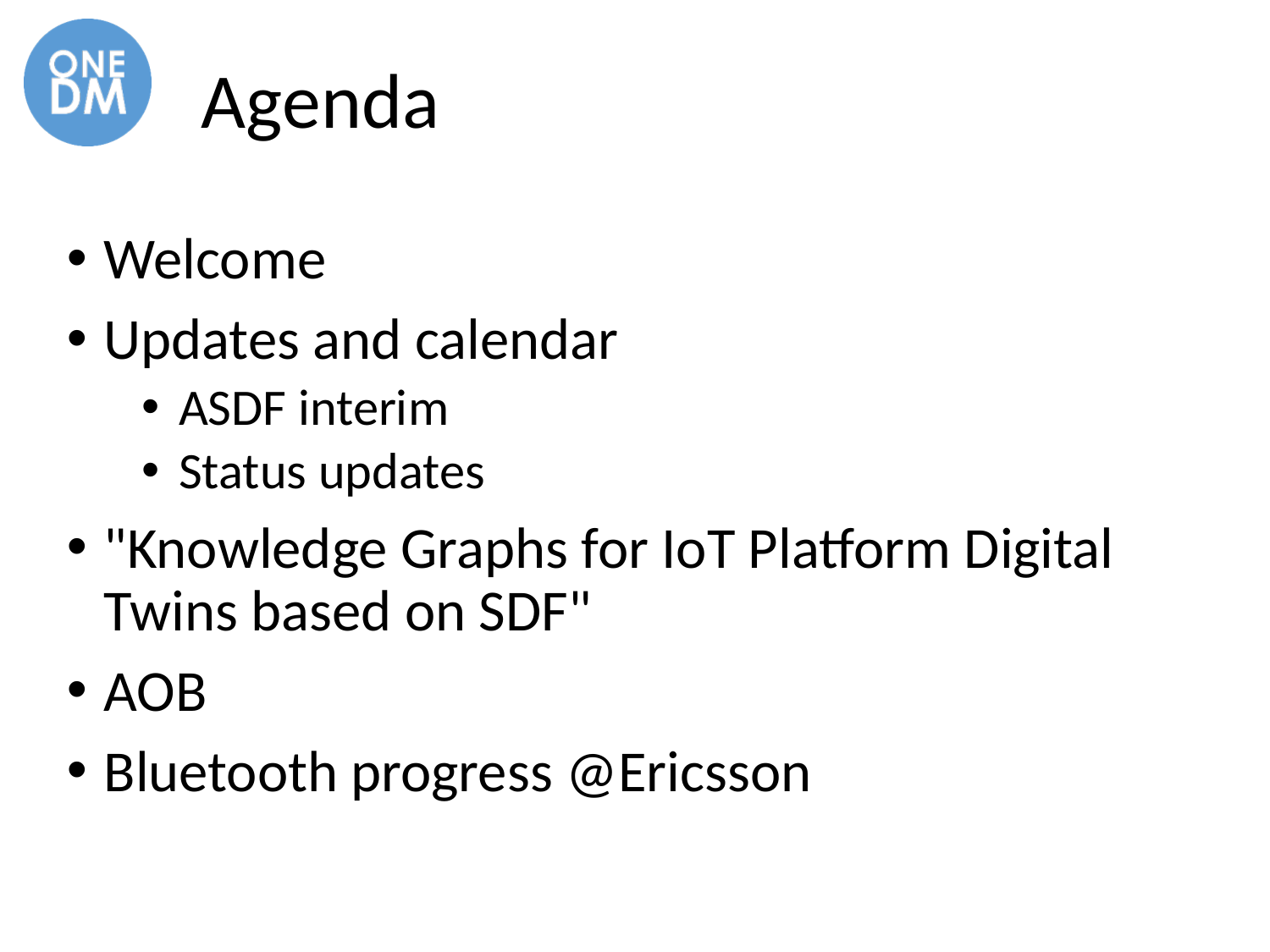

# Agenda
Welcome
Updates and calendar
ASDF interim
Status updates
"Knowledge Graphs for IoT Platform Digital Twins based on SDF"
AOB
Bluetooth progress @Ericsson